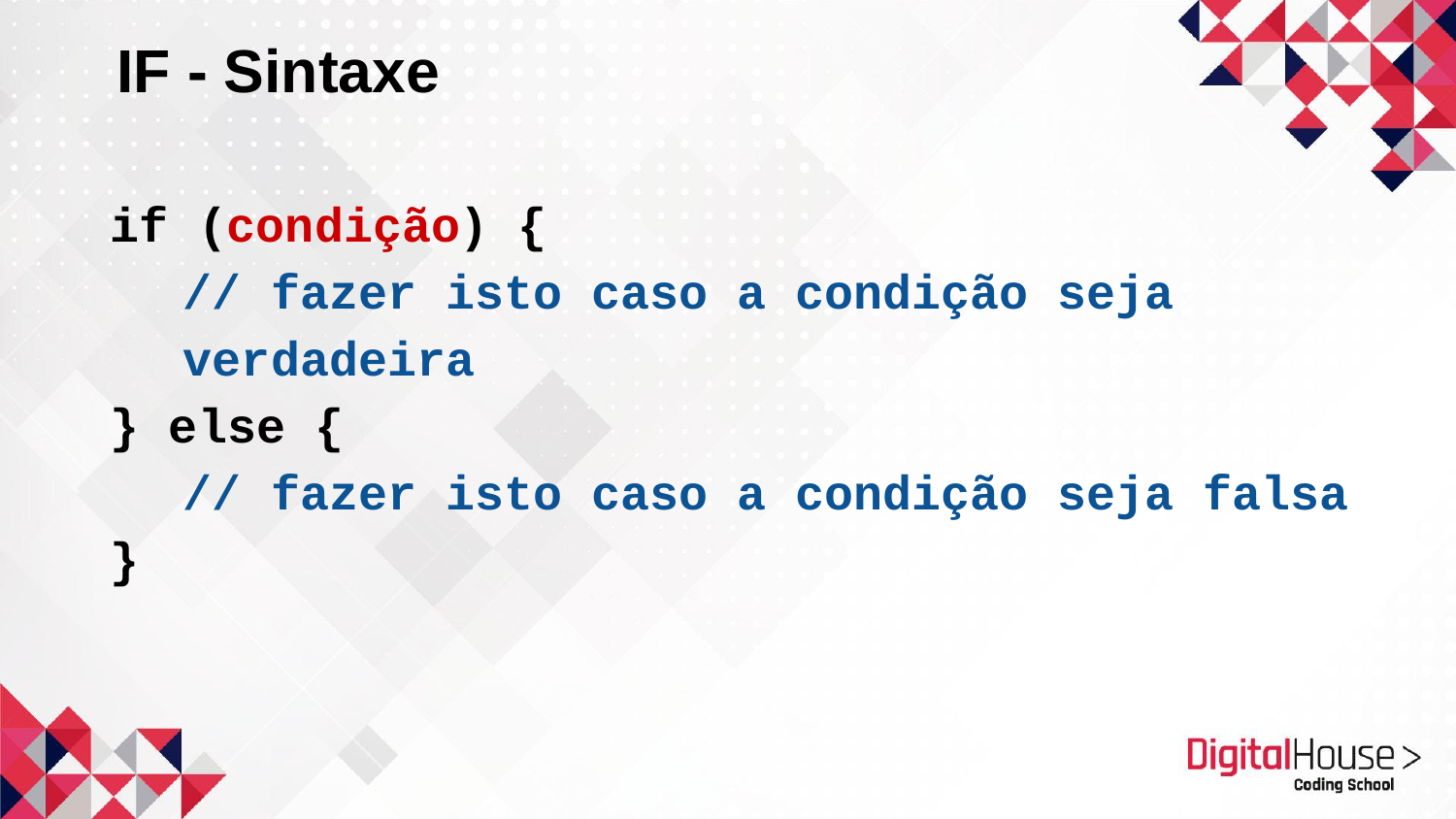

IF - Sintaxe
if (condição) {
// fazer isto caso a condição seja  verdadeira
} else {
// fazer isto caso a condição seja falsa
}